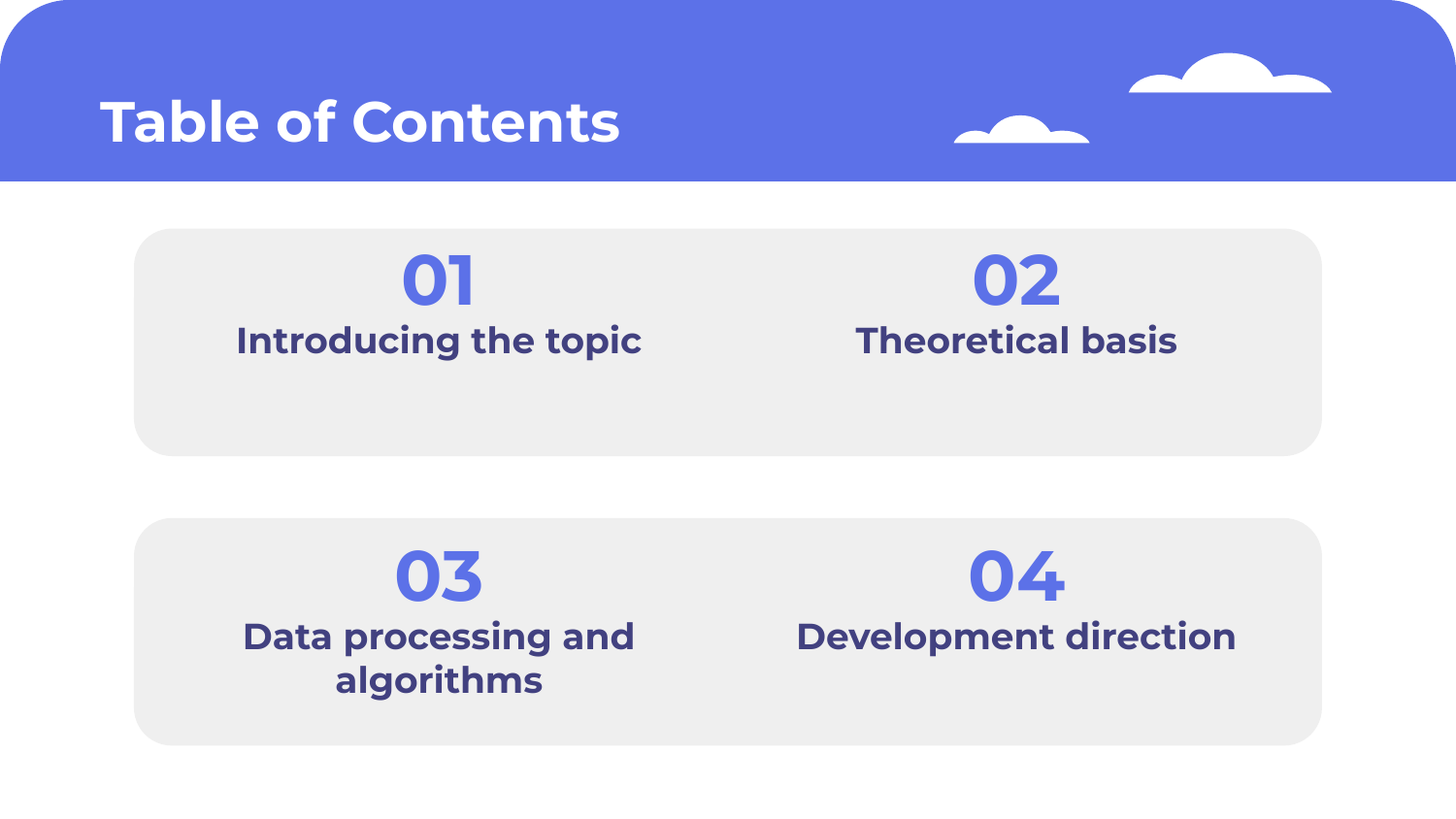

# Table of Contents
01
02
Introducing the topic
Theoretical basis
03
04
Data processing and algorithms
Development direction